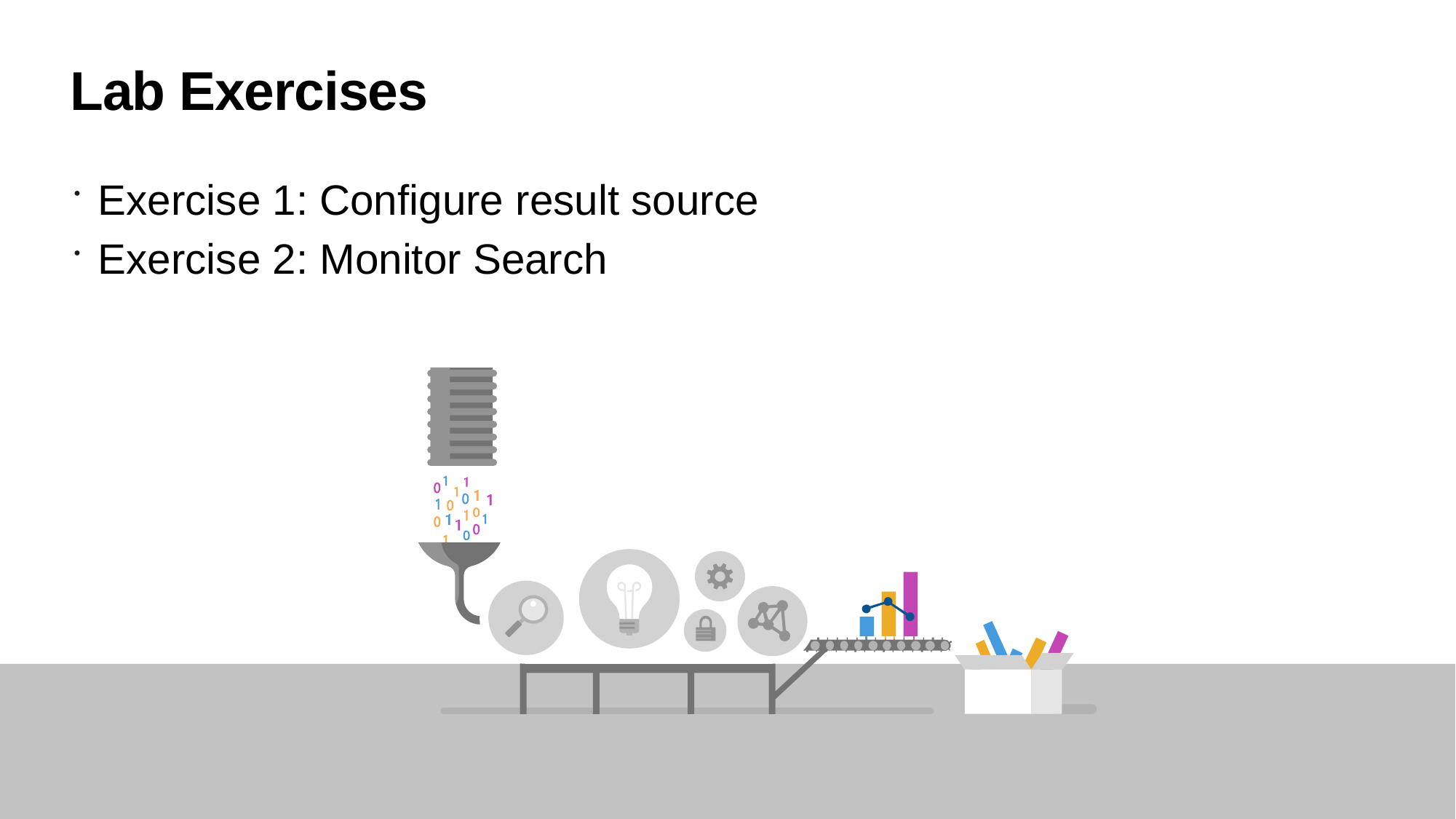

# Lab Exercises
Exercise 1: Configure result source
Exercise 2: Monitor Search